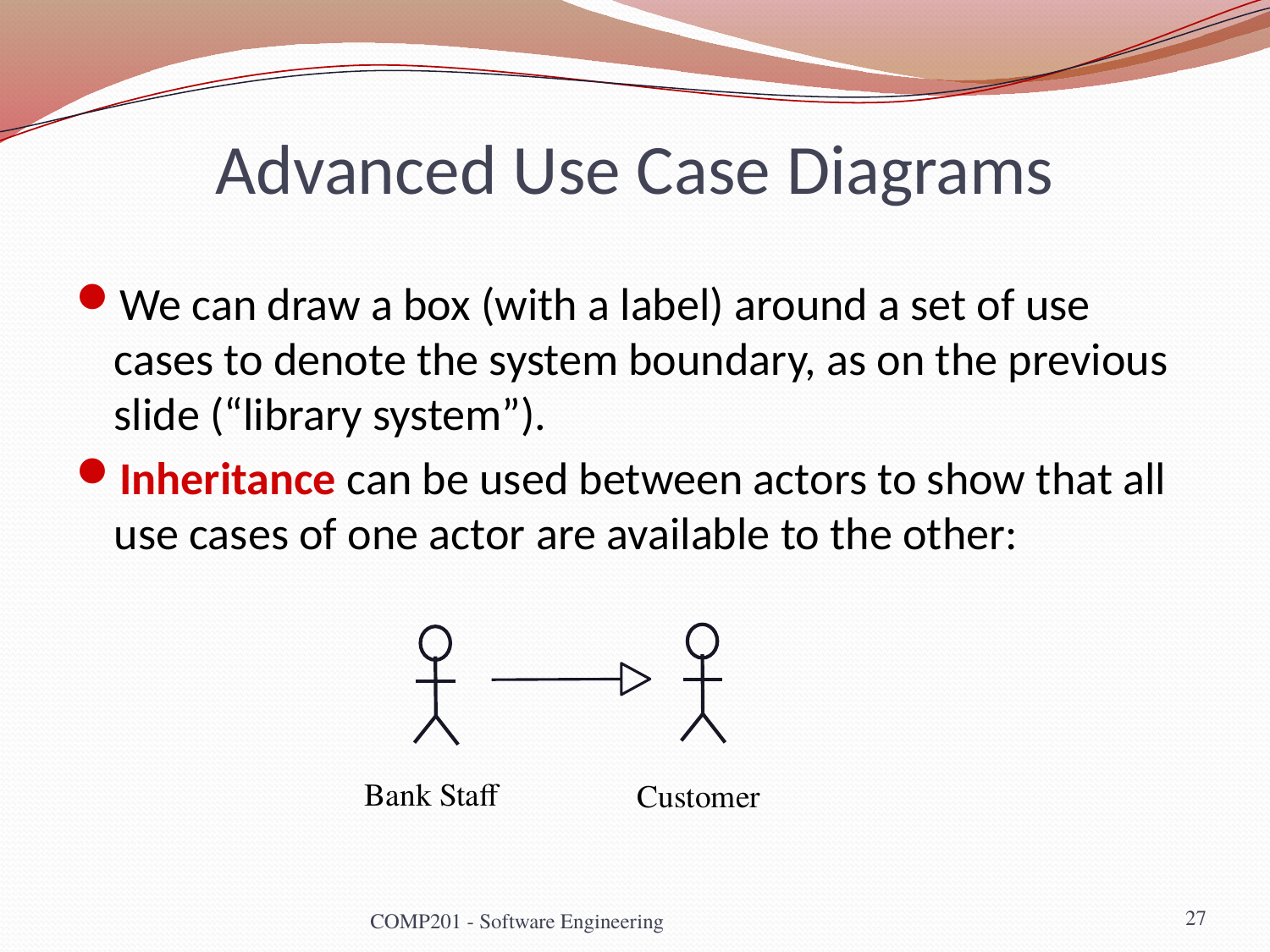

# Advanced Use Case Diagrams
We can draw a box (with a label) around a set of use cases to denote the system boundary, as on the previous slide (“library system”).
Inheritance can be used between actors to show that all use cases of one actor are available to the other:

Bank Staff
Customer
COMP201 - Software Engineering
27